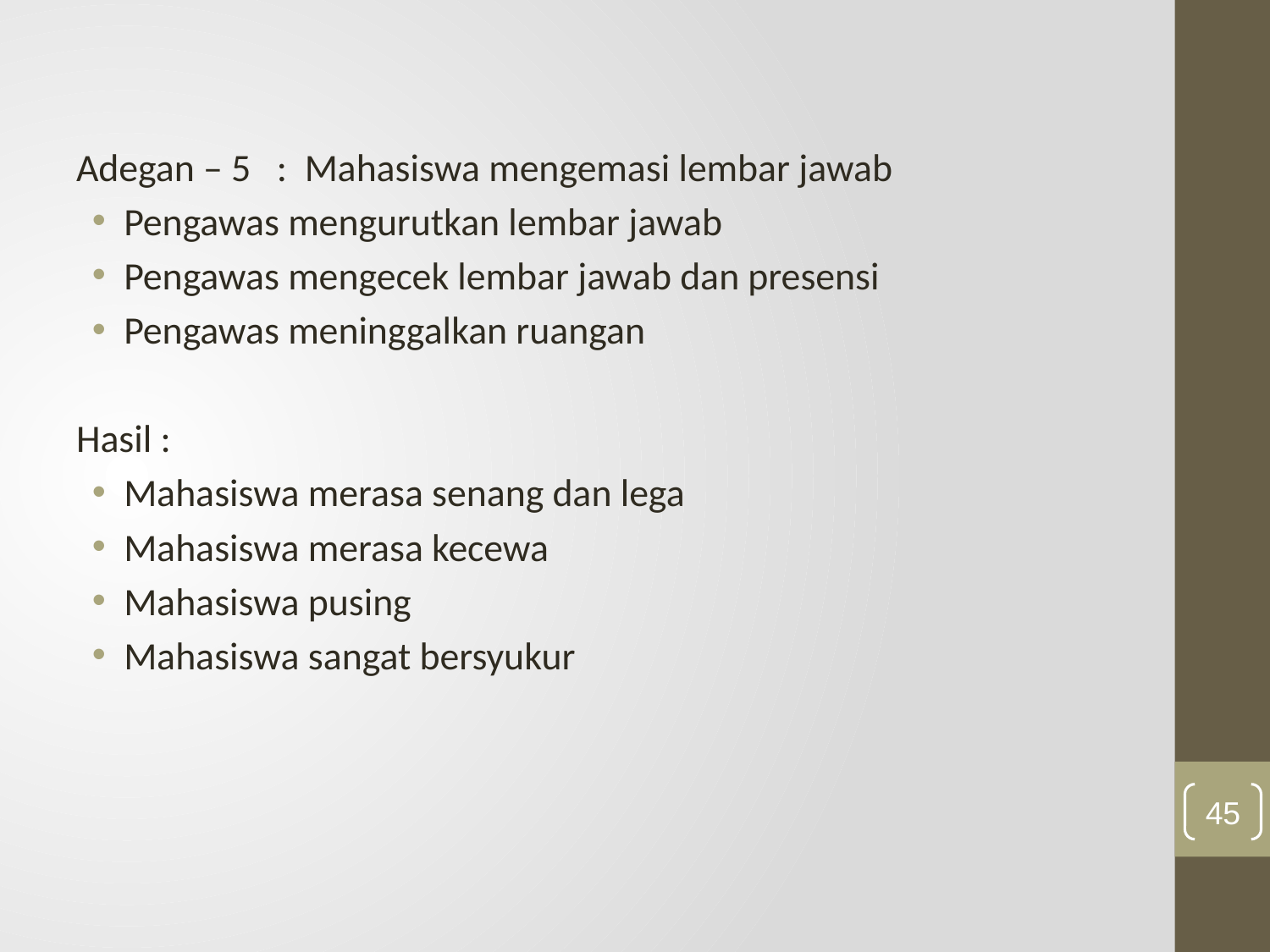

Adegan – 5   :  Mahasiswa mengemasi lembar jawab
Pengawas mengurutkan lembar jawab
Pengawas mengecek lembar jawab dan presensi
Pengawas meninggalkan ruangan

Hasil :
Mahasiswa merasa senang dan lega
Mahasiswa merasa kecewa
Mahasiswa pusing
Mahasiswa sangat bersyukur
45